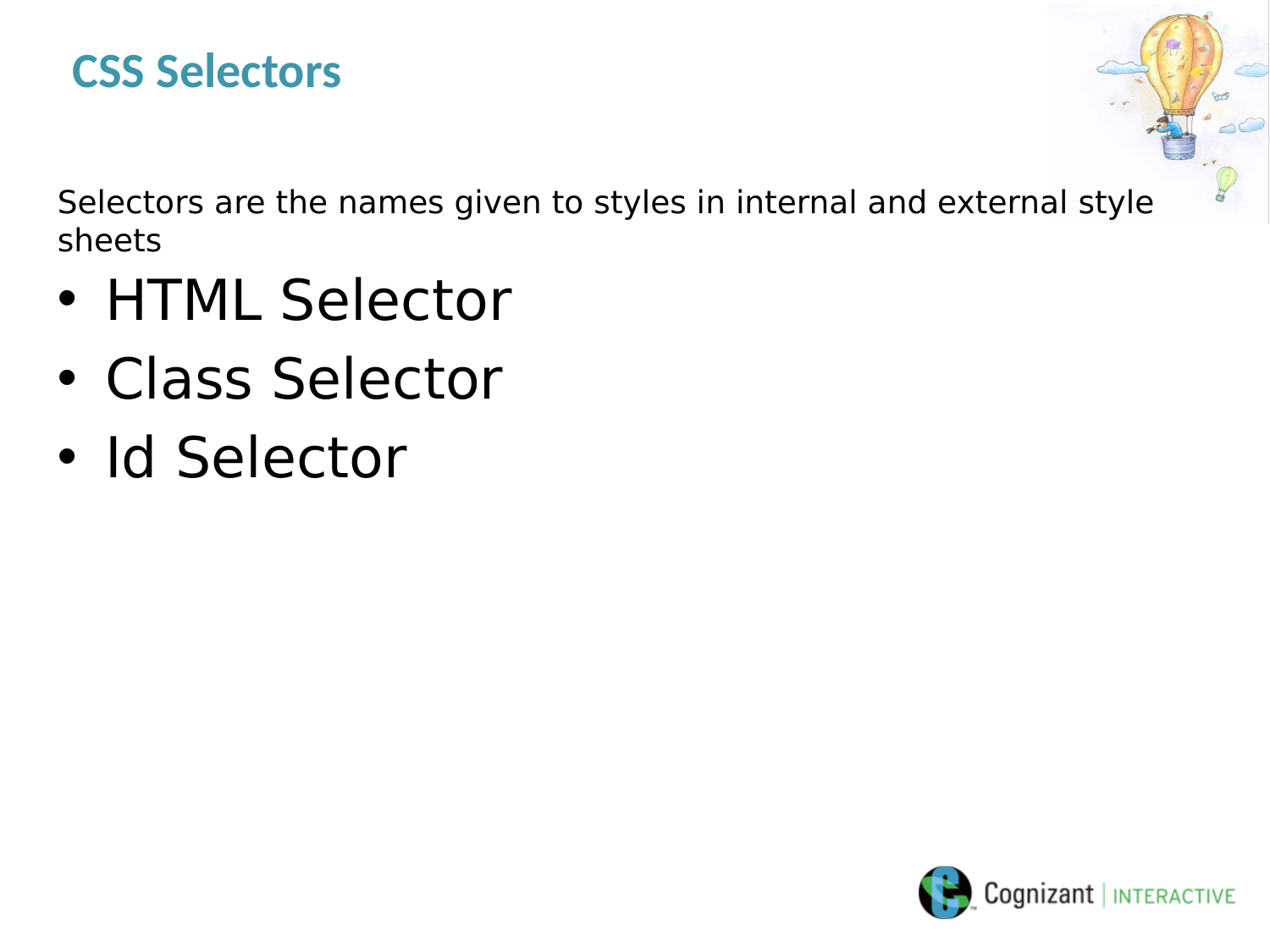

# CSS Selectors
Selectors are the names given to styles in internal and external style sheets
HTML Selector
Class Selector
Id Selector